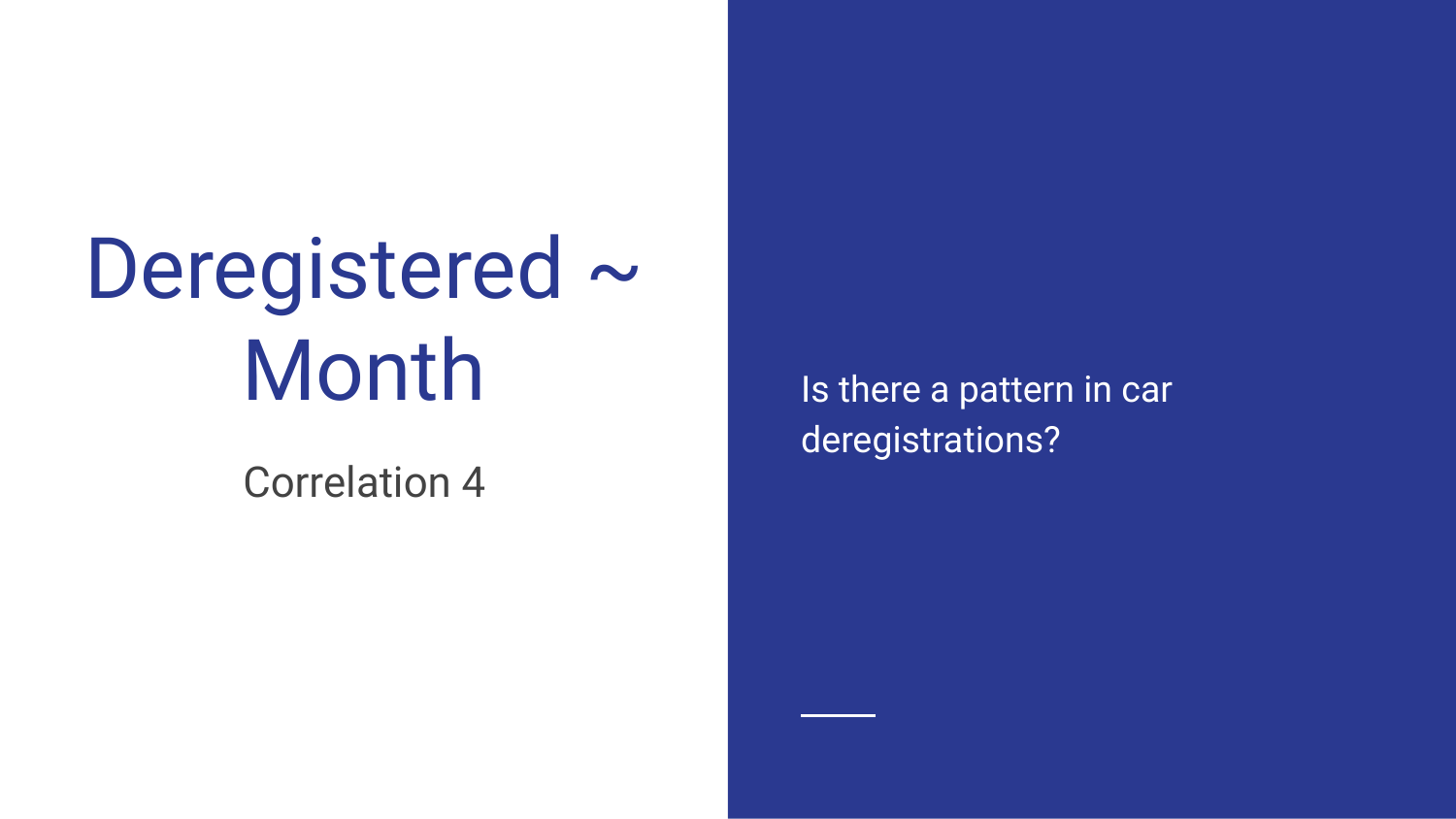

Is there a pattern in car deregistrations?
# Deregistered ~ Month
Correlation 4